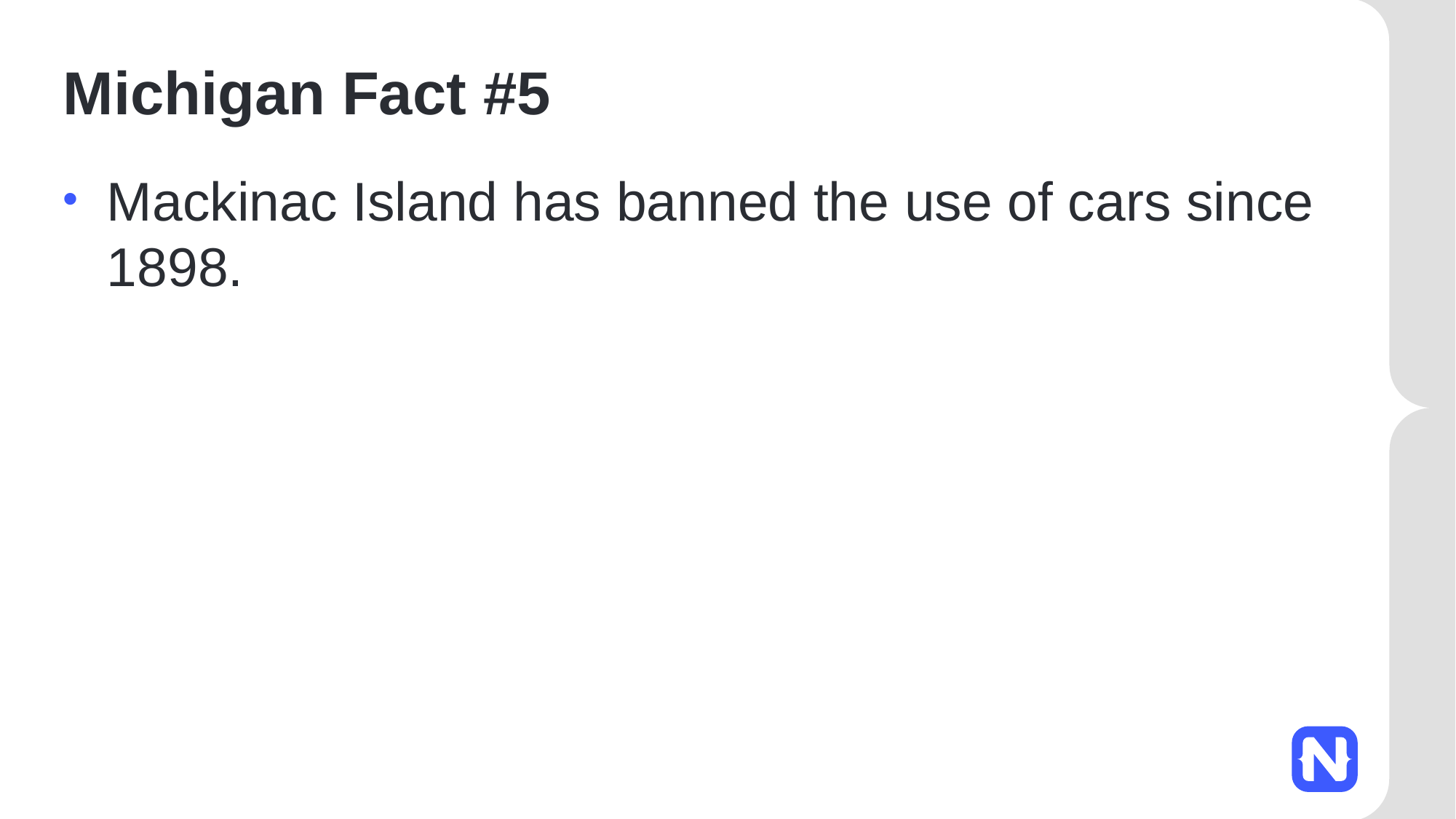

# Michigan Fact #5
Mackinac Island has banned the use of cars since 1898.